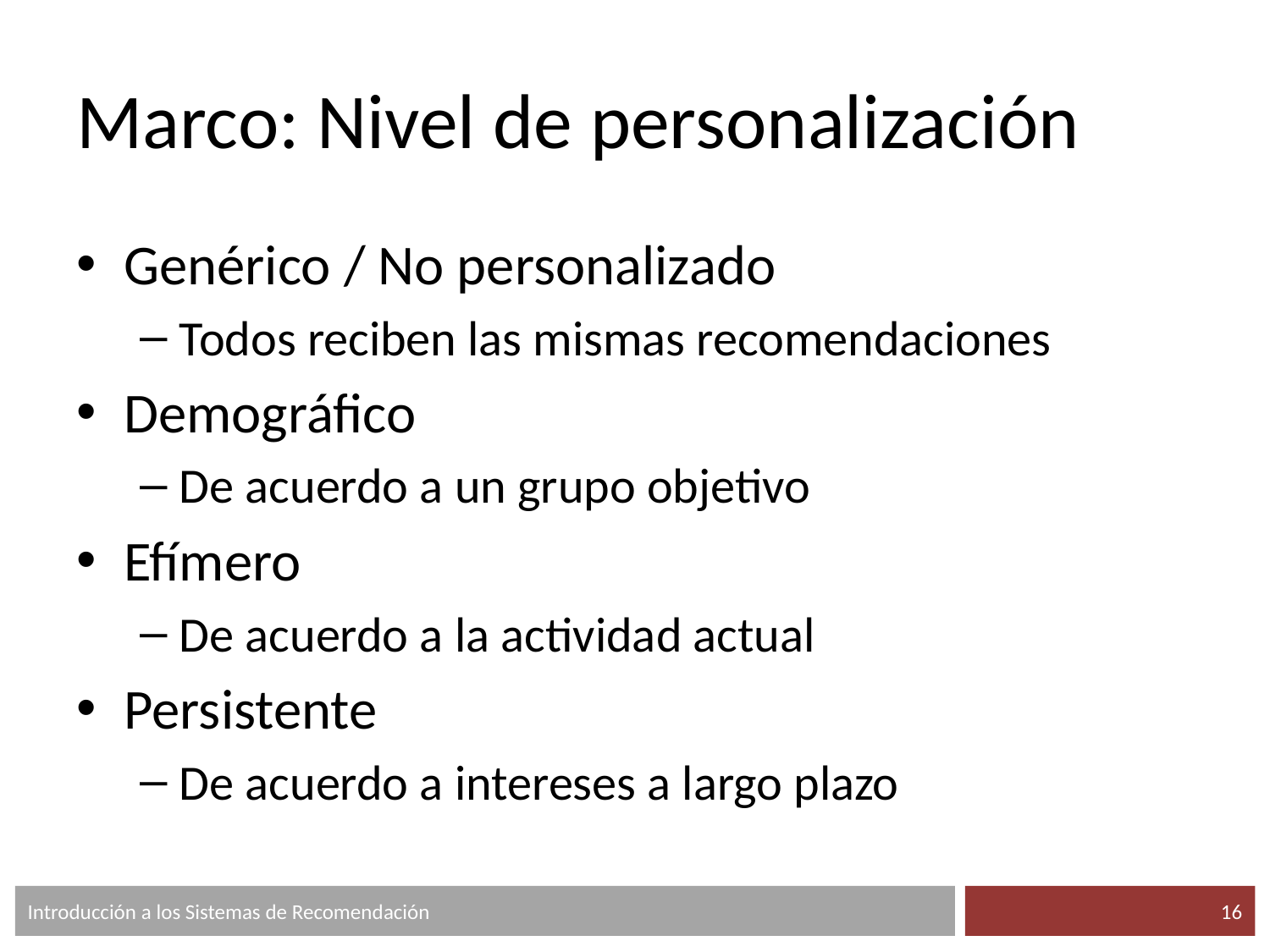

# Marco: Nivel de personalización
Genérico / No personalizado
Todos reciben las mismas recomendaciones
Demográfico
De acuerdo a un grupo objetivo
Efímero
De acuerdo a la actividad actual
Persistente
De acuerdo a intereses a largo plazo
Introducción a los Sistemas de Recomendación
16